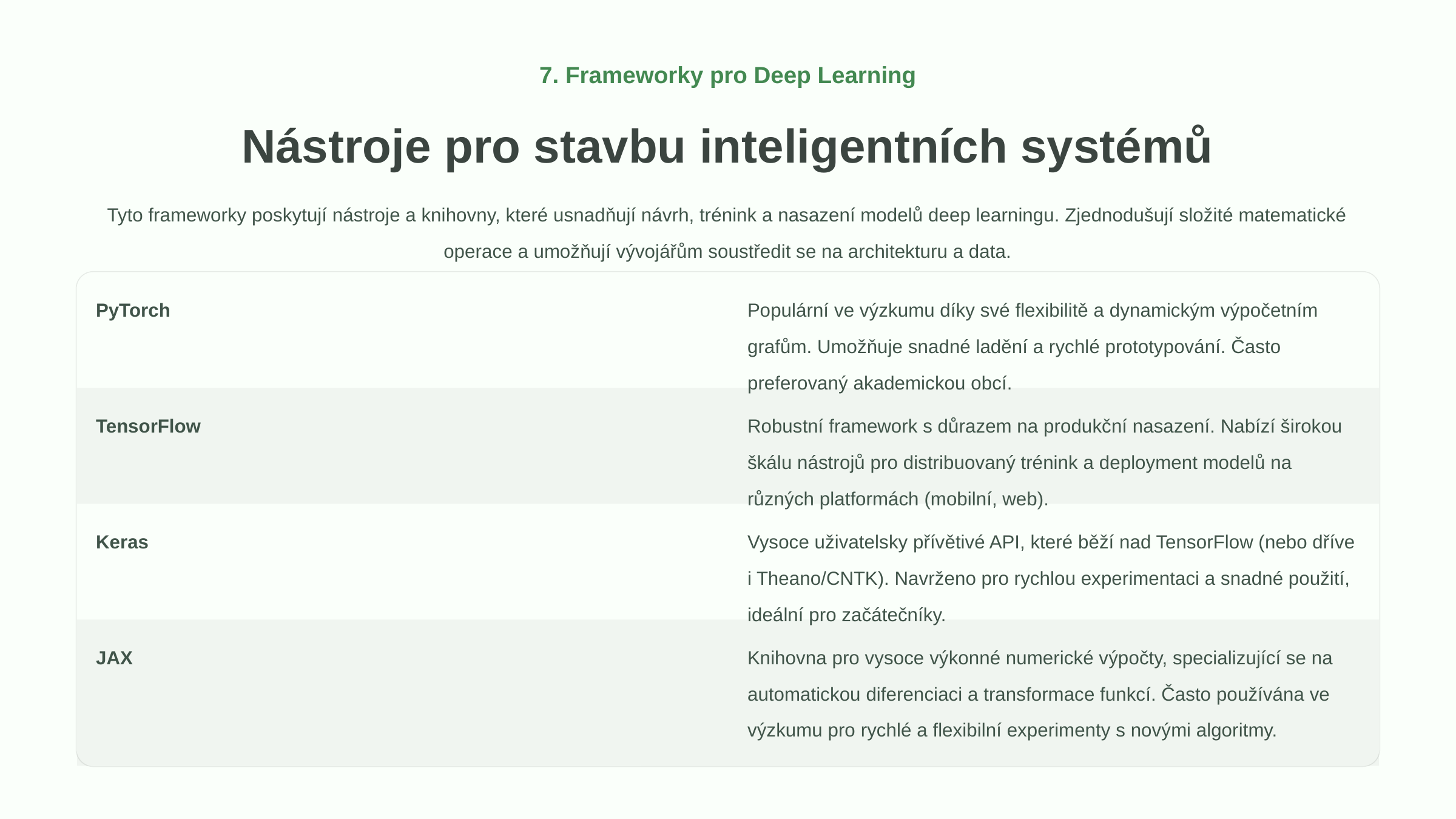

7. Frameworky pro Deep Learning
Nástroje pro stavbu inteligentních systémů
Tyto frameworky poskytují nástroje a knihovny, které usnadňují návrh, trénink a nasazení modelů deep learningu. Zjednodušují složité matematické operace a umožňují vývojářům soustředit se na architekturu a data.

PyTorch
Populární ve výzkumu díky své flexibilitě a dynamickým výpočetním grafům. Umožňuje snadné ladění a rychlé prototypování. Často preferovaný akademickou obcí.

TensorFlow
Robustní framework s důrazem na produkční nasazení. Nabízí širokou škálu nástrojů pro distribuovaný trénink a deployment modelů na různých platformách (mobilní, web).

Keras
Vysoce uživatelsky přívětivé API, které běží nad TensorFlow (nebo dříve i Theano/CNTK). Navrženo pro rychlou experimentaci a snadné použití, ideální pro začátečníky.

JAX
Knihovna pro vysoce výkonné numerické výpočty, specializující se na automatickou diferenciaci a transformace funkcí. Často používána ve výzkumu pro rychlé a flexibilní experimenty s novými algoritmy.